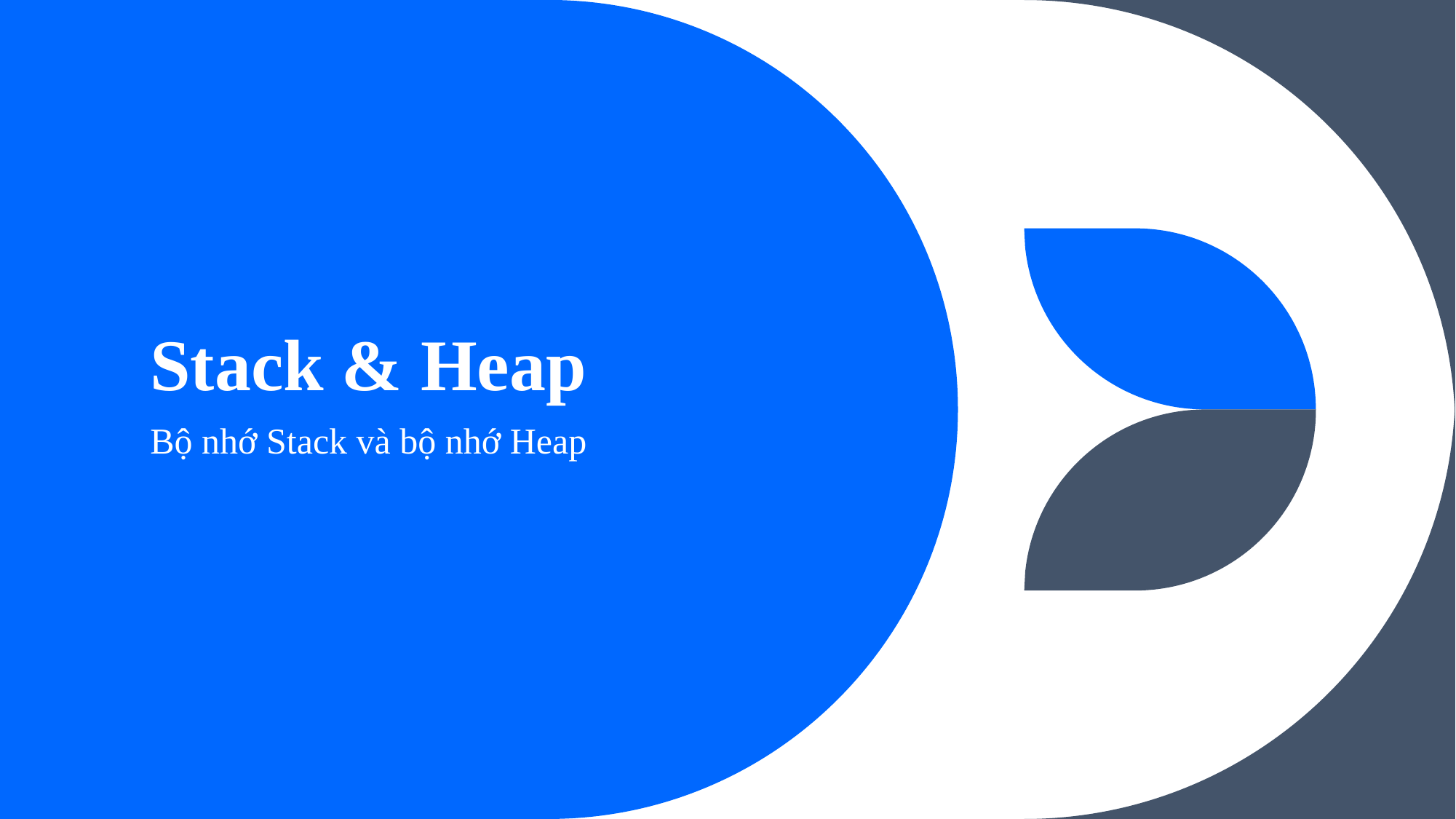

# Stack & Heap
Bộ nhớ Stack và bộ nhớ Heap